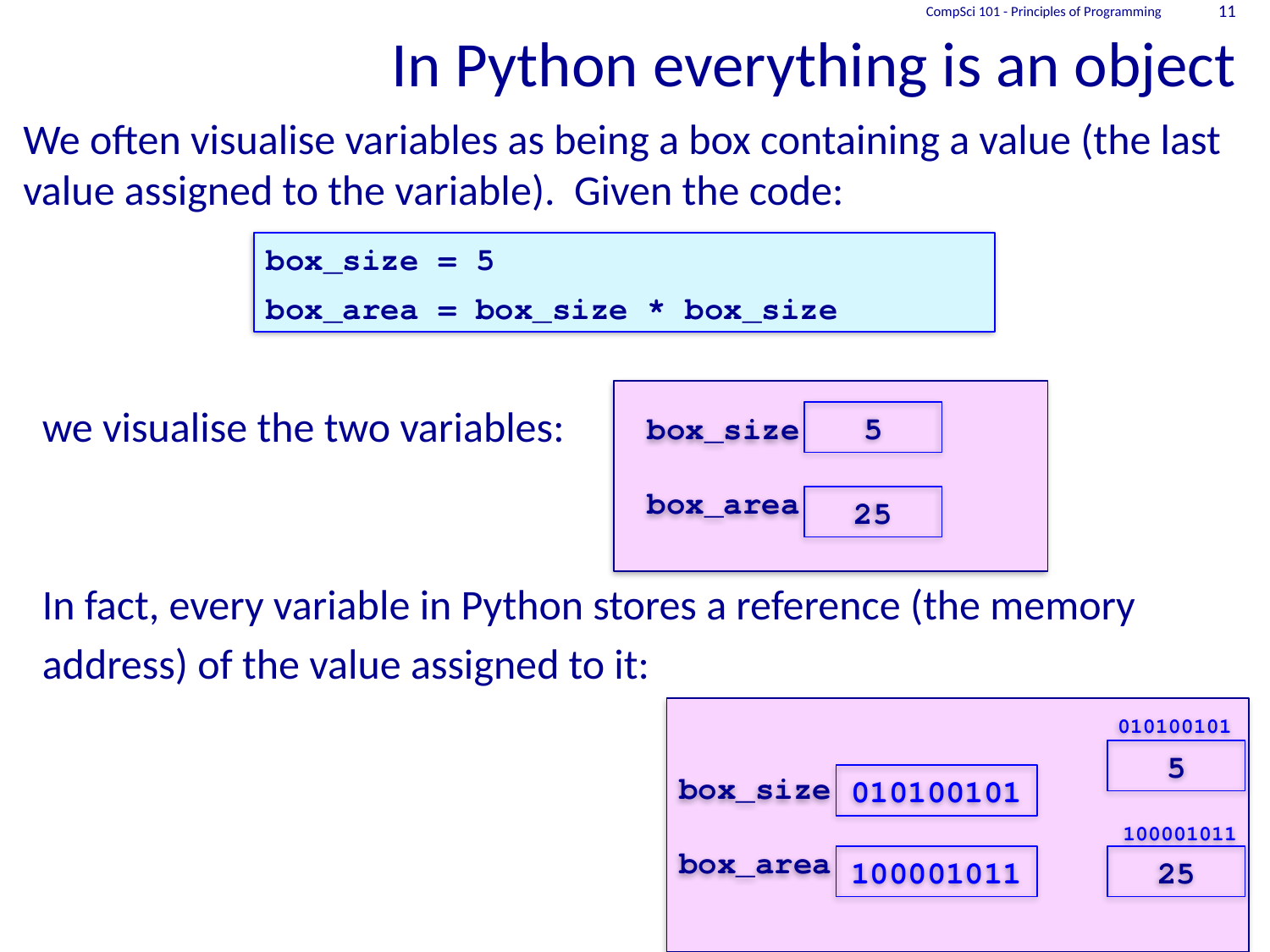

# In Python everything is an object
CompSci 101 - Principles of Programming
11
We often visualise variables as being a box containing a value (the last value assigned to the variable).  Given the code:

  we visualise the two variables:

  In fact, every variable in Python stores a reference (the memory
  address) of the value assigned to it:

box_size = 5
box_area = box_size * box_size

box_size
5
box_area
25

010100101
5
box_size
010100101
100001011
box_area
100001011
25